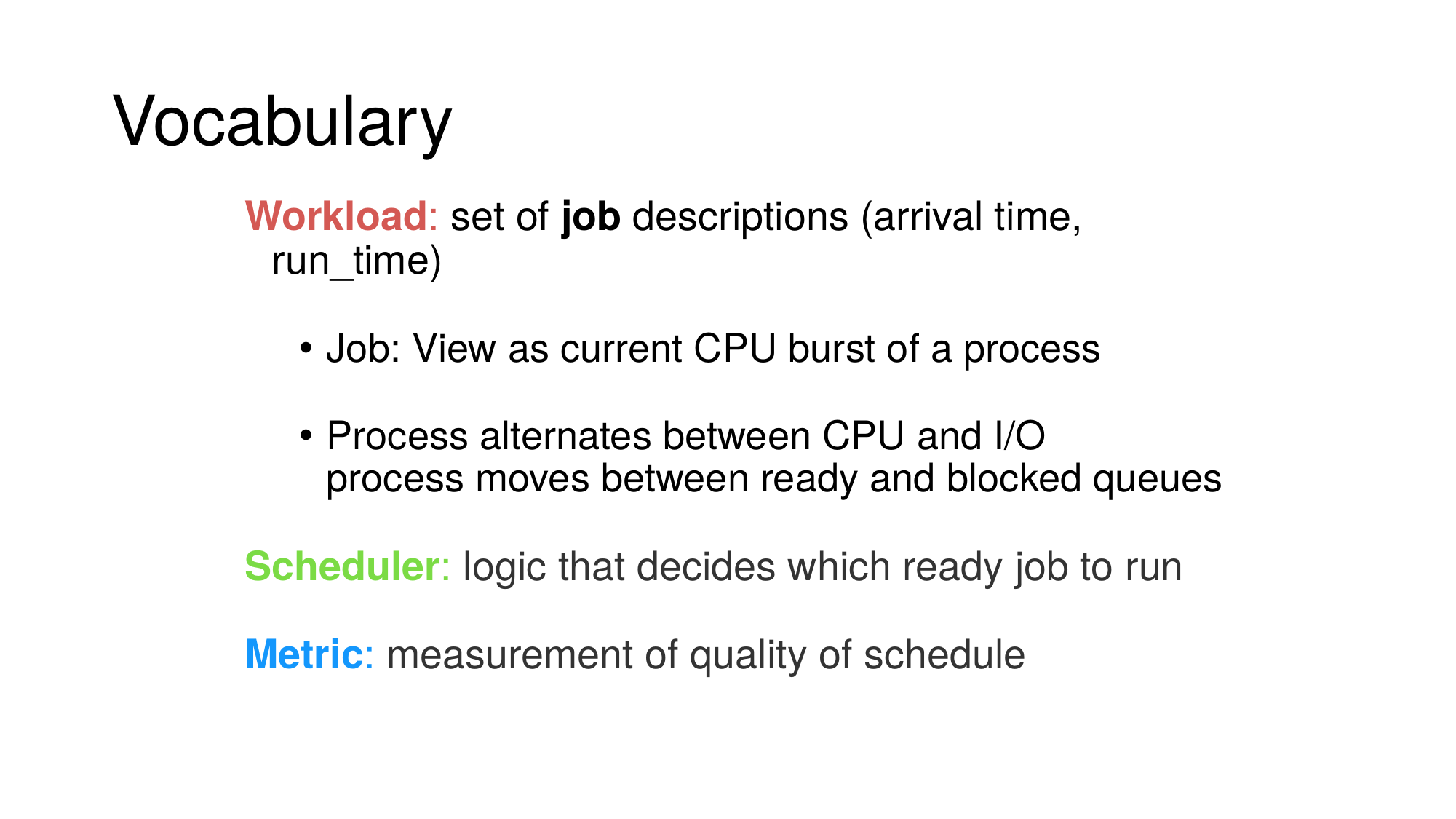

# Vocabulary
Workload: set of job descriptions (arrival time, run_time)
Job: View as current CPU burst of a process
Process alternates between CPU and I/O
process moves between ready and blocked queues
Scheduler: logic that decides which ready job to run
Metric: measurement of quality of schedule